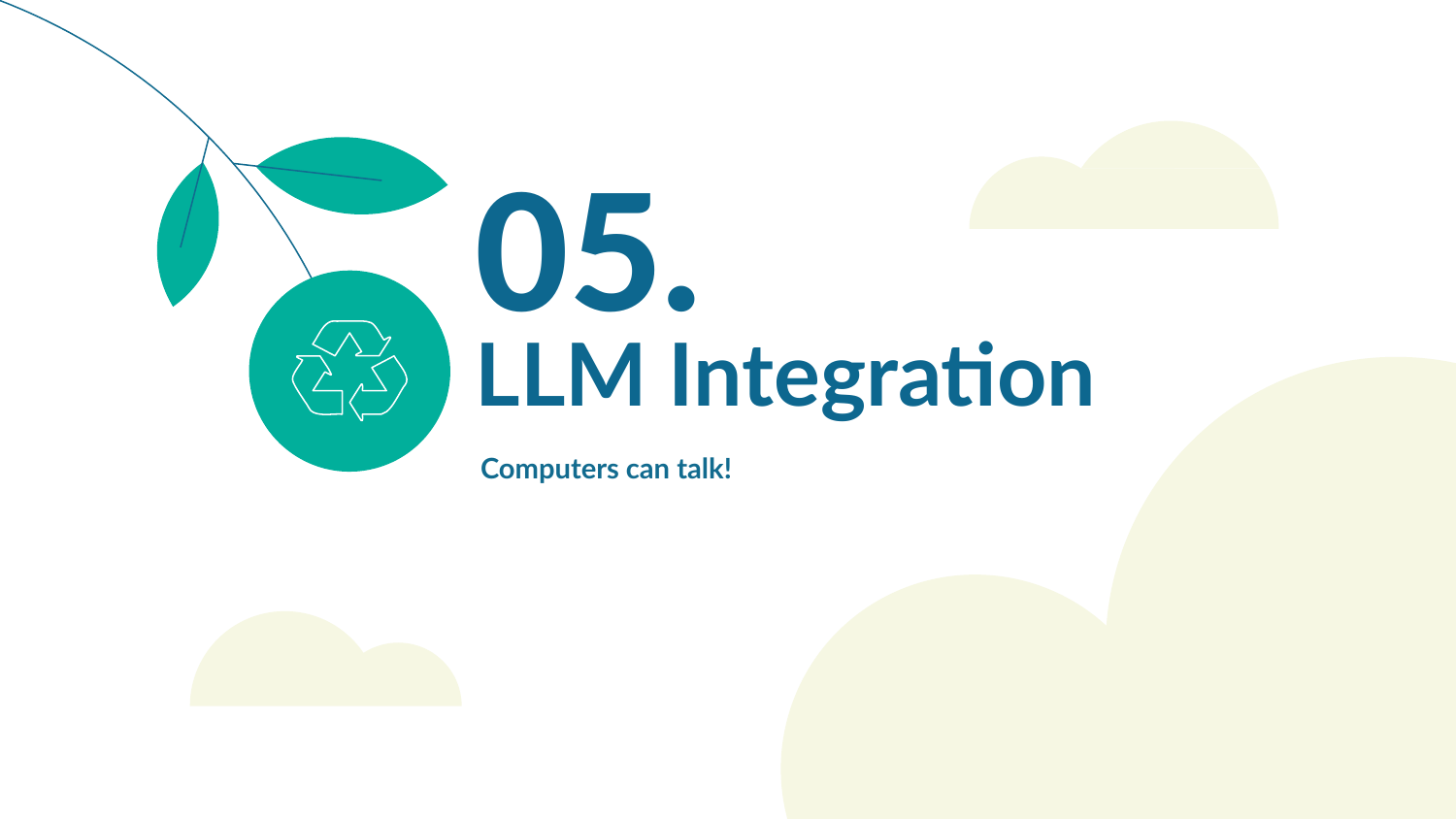

05.
# LLM Integration
Computers can talk!